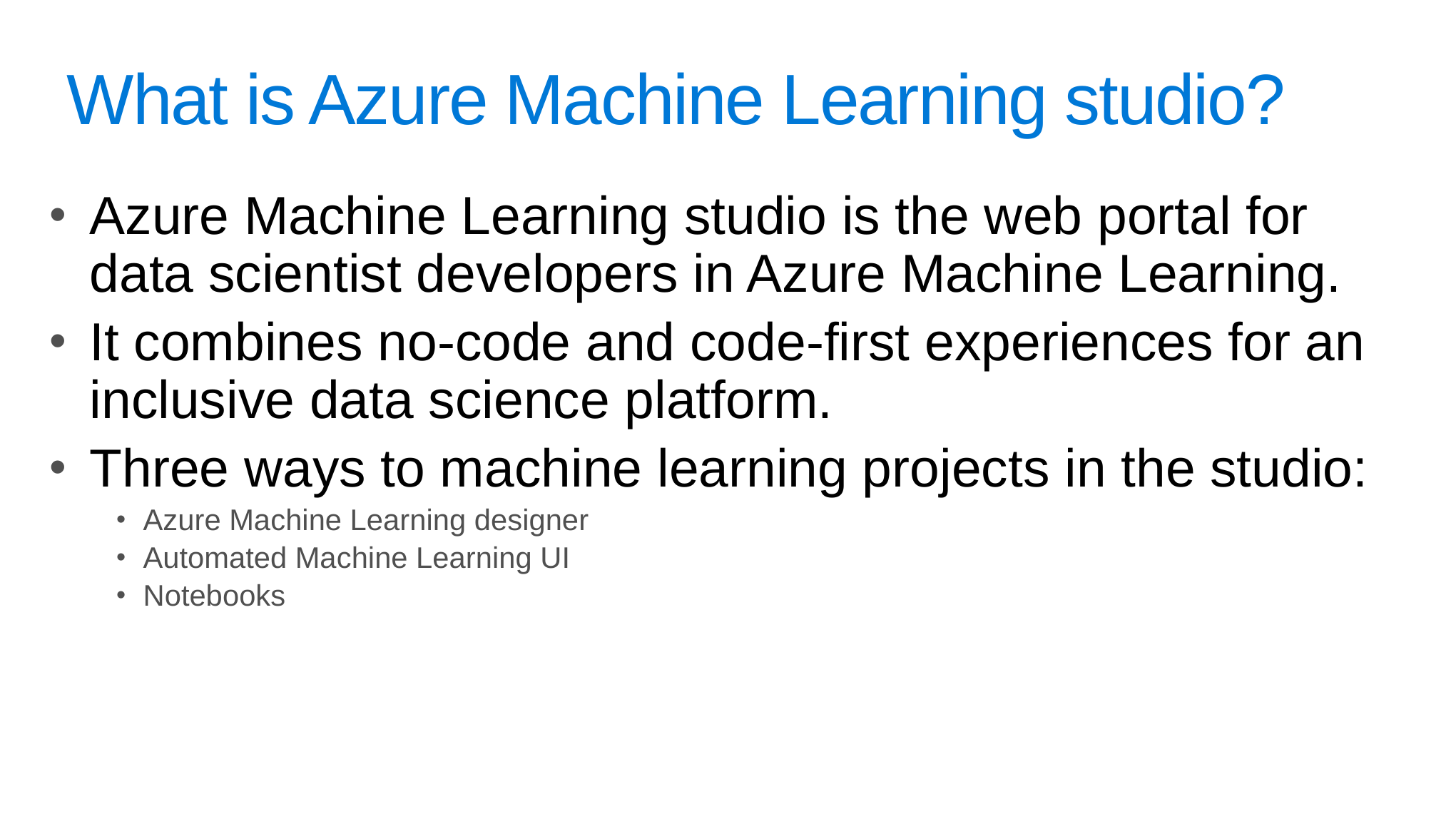

# Science?
What is Azure Machine Learning studio?
Azure Machine Learning studio is the web portal for data scientist developers in Azure Machine Learning.
It combines no-code and code-first experiences for an inclusive data science platform.
Three ways to machine learning projects in the studio:
Azure Machine Learning designer
Automated Machine Learning UI
Notebooks